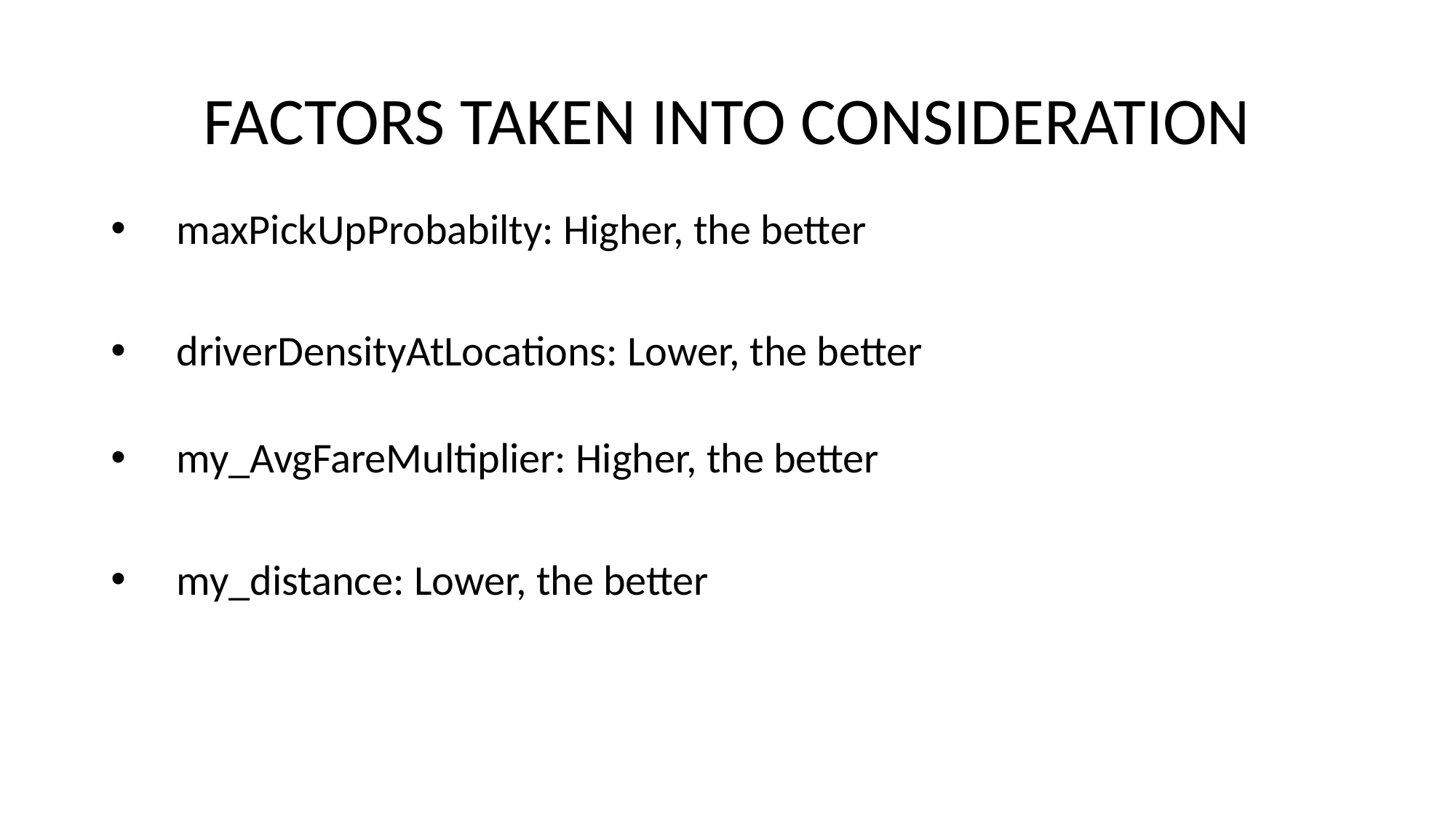

# FACTORS TAKEN INTO CONSIDERATION
    maxPickUpProbabilty: Higher, the better

    driverDensityAtLocations: Lower, the better
    my_AvgFareMultiplier: Higher, the better

    my_distance: Lower, the better